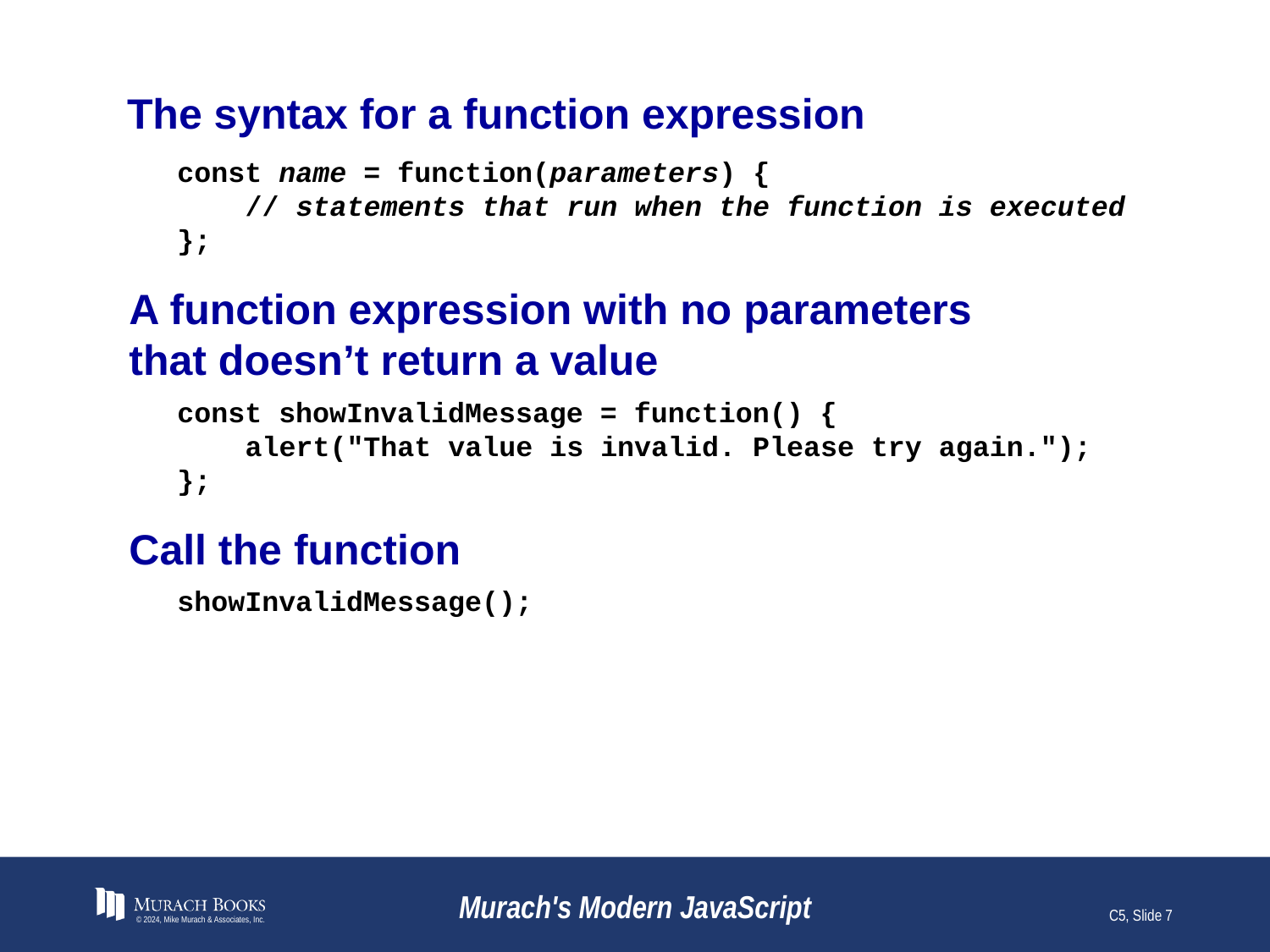

# The syntax for a function expression
const name = function(parameters) {
    // statements that run when the function is executed
};
A function expression with no parameters
that doesn’t return a value
const showInvalidMessage = function() {
    alert("That value is invalid. Please try again.");
};
Call the function
showInvalidMessage();

© 2024, Mike Murach & Associates, Inc.
Murach's Modern JavaScript

C5, Slide 7